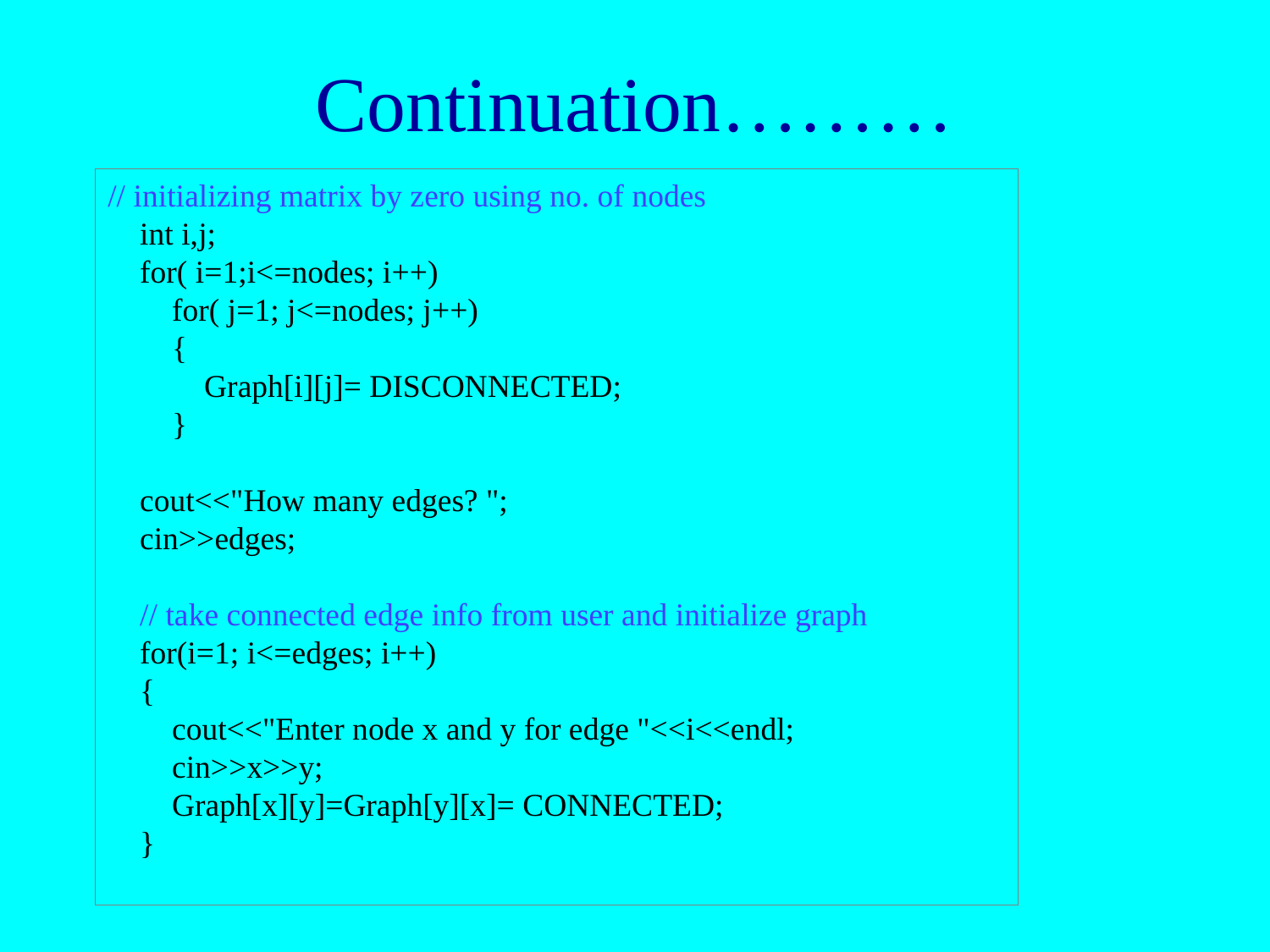

# Continuation………
// initializing matrix by zero using no. of nodes
    int i,j;
    for( i=1;i<=nodes; i++)
        for( j=1; j<=nodes; j++)
        {
            Graph[i][j]= DISCONNECTED;
        }

    cout<<"How many edges? ";
    cin>>edges;

    // take connected edge info from user and initialize graph
    for(i=1; i<=edges; i++)
    {
        cout<<"Enter node x and y for edge "<<i<<endl;
        cin>>x>>y;
        Graph[x][y]=Graph[y][x]= CONNECTED;
    }